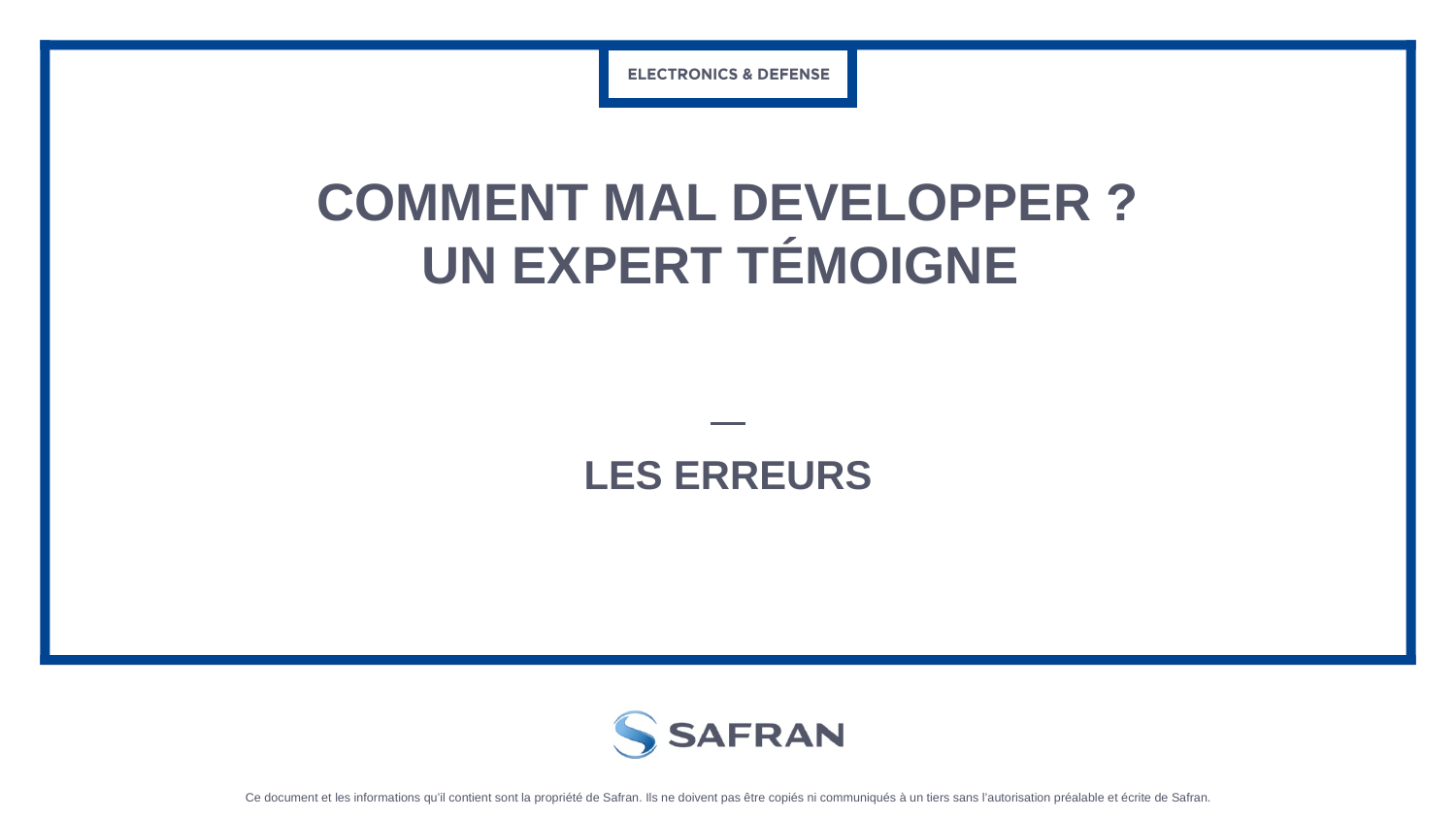

# Comment mal developper ? Un expert témoigne
LES erreurs
5 nov. 2020
Jean-Louis DUFOUR
The battle of reliability models: Bathtub vs. Roller-coaster -- 27 sept. 2019, Jean-Louis DUFOUR
1